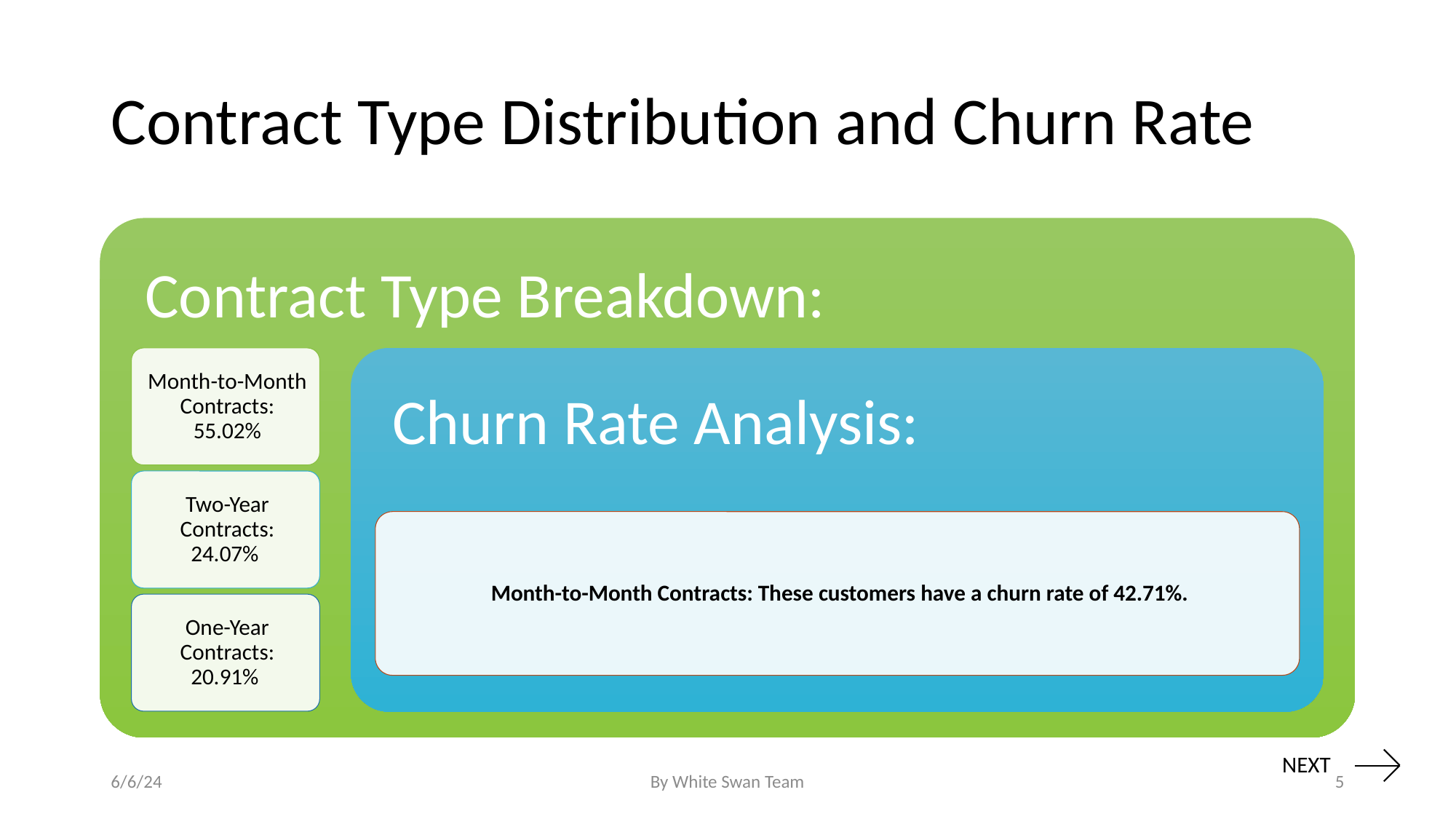

# Contract Type Distribution and Churn Rate
Contract Type Breakdown:
Month-to-Month Contracts: 55.02%
Two-Year Contracts: 24.07%
One-Year Contracts: 20.91%
Churn Rate Analysis:
Month-to-Month Contracts: These customers have a churn rate of 42.71%.
6/6/24
By White Swan Team
5